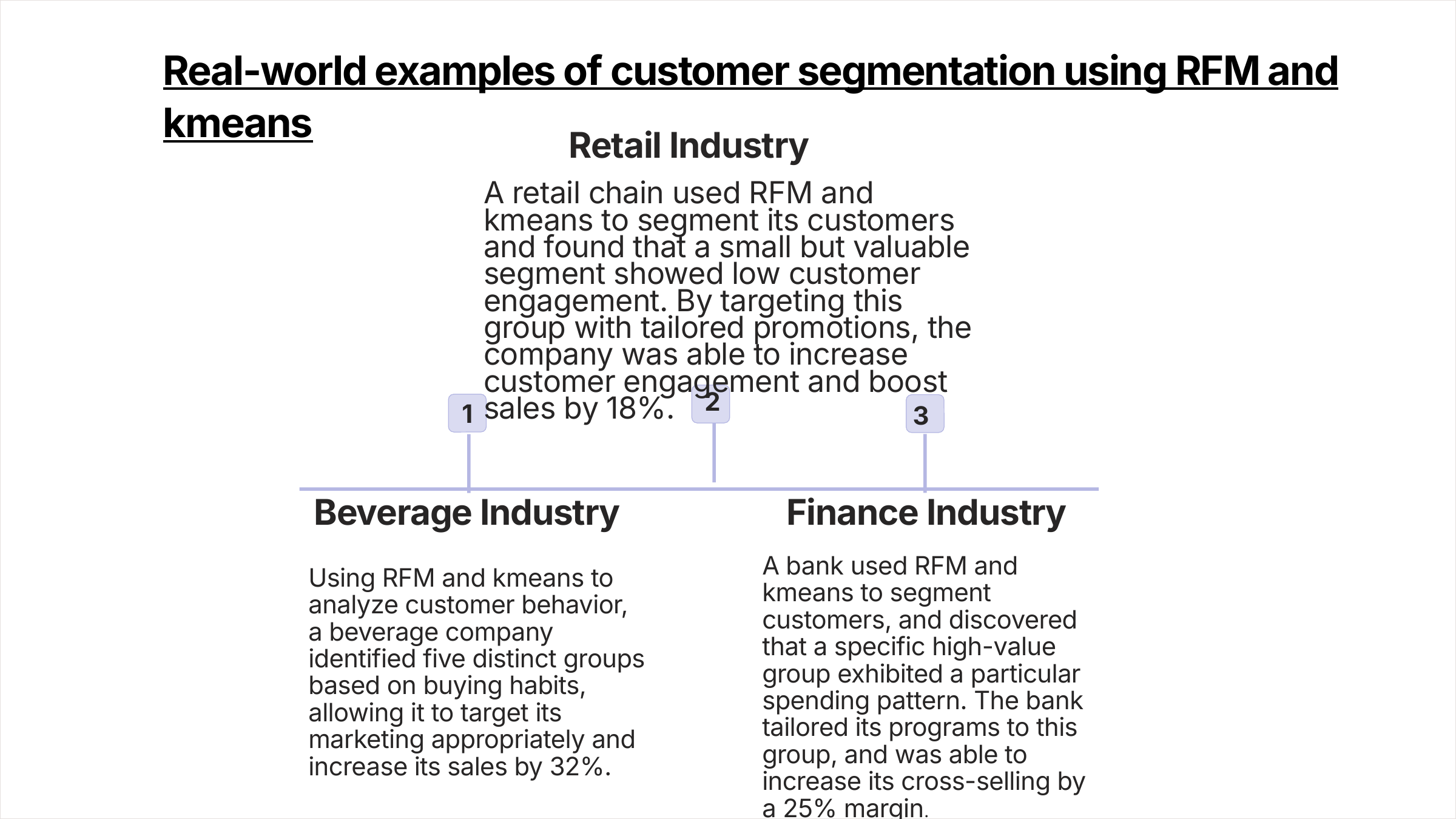

Real-world examples of customer segmentation using RFM and kmeans
Retail Industry
A retail chain used RFM and kmeans to segment its customers and found that a small but valuable segment showed low customer engagement. By targeting this group with tailored promotions, the company was able to increase customer engagement and boost sales by 18%.
2

1

3

Beverage Industry
Finance Industry
A bank used RFM and kmeans to segment customers, and discovered that a specific high-value group exhibited a particular spending pattern. The bank tailored its programs to this group, and was able to increase its cross-selling by a 25% margin.
Using RFM and kmeans to analyze customer behavior, a beverage company identified five distinct groups based on buying habits, allowing it to target its marketing appropriately and increase its sales by 32%.